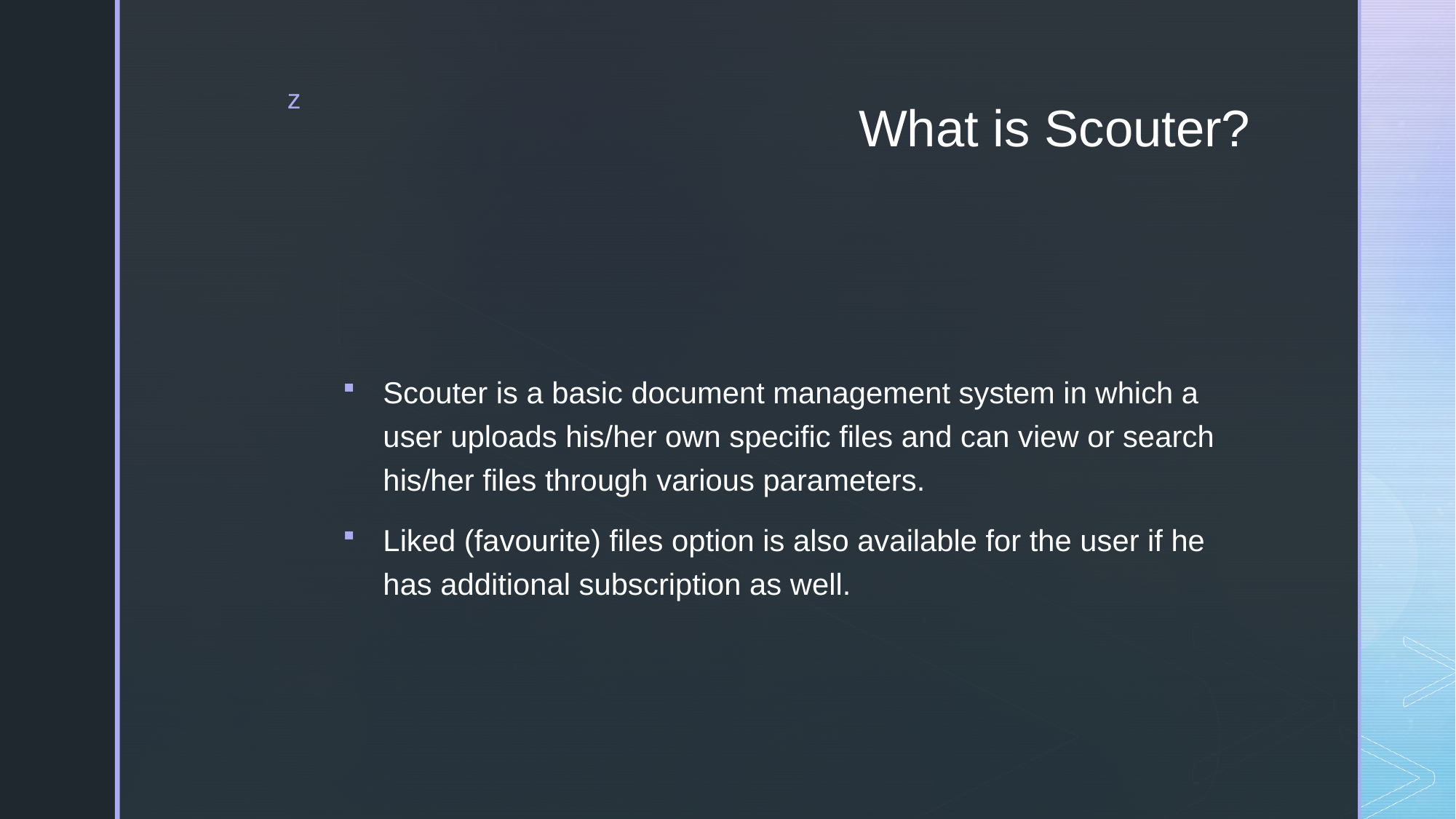

# What is Scouter?
Scouter is a basic document management system in which a user uploads his/her own specific files and can view or search his/her files through various parameters.
Liked (favourite) files option is also available for the user if he has additional subscription as well.